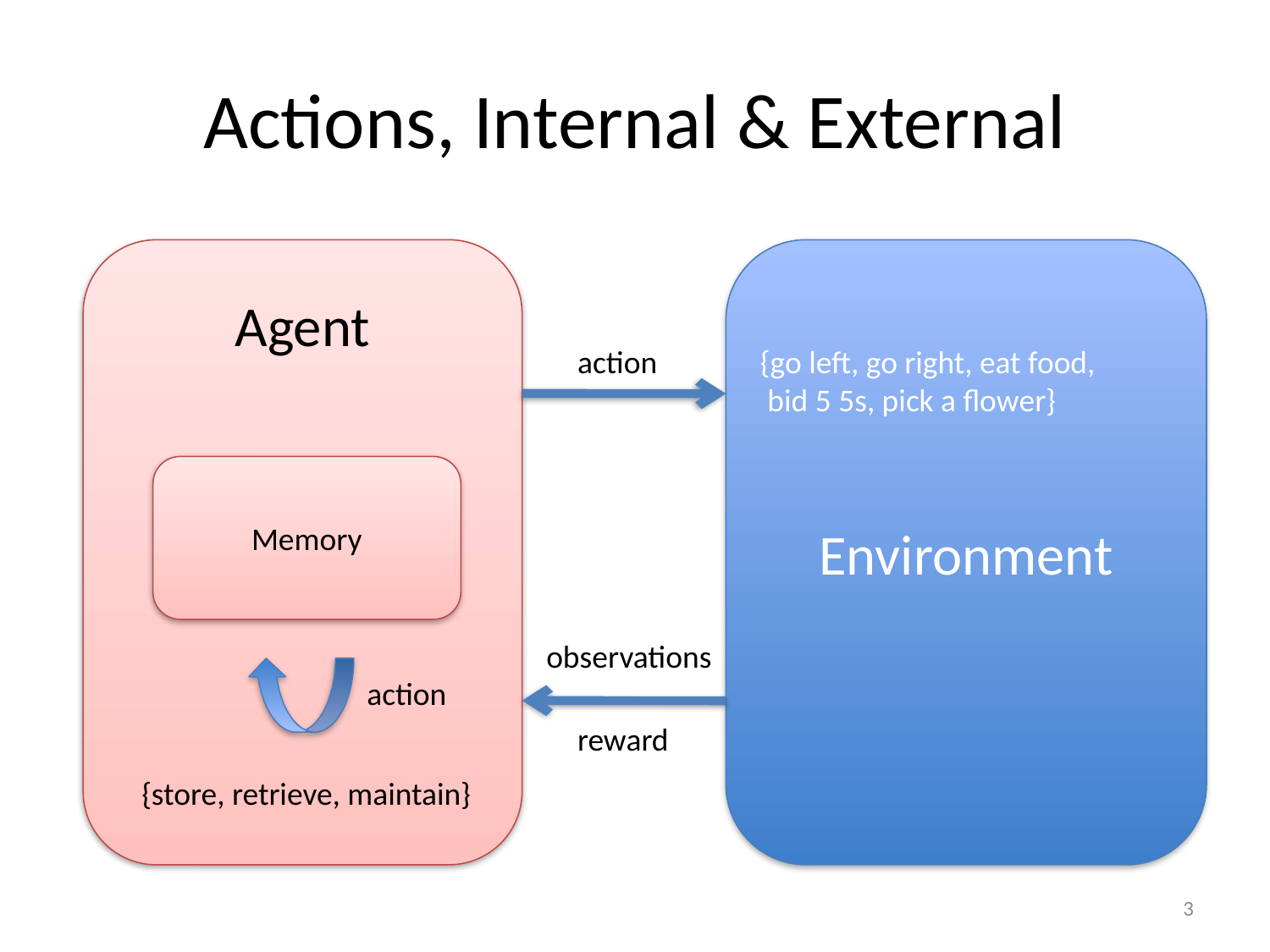

# Actions, Internal & External
Agent

Environment
action
{go left, go right, eat food,
 bid 5 5s, pick a flower}
Memory
observations

action
reward
{store, retrieve, maintain}
3